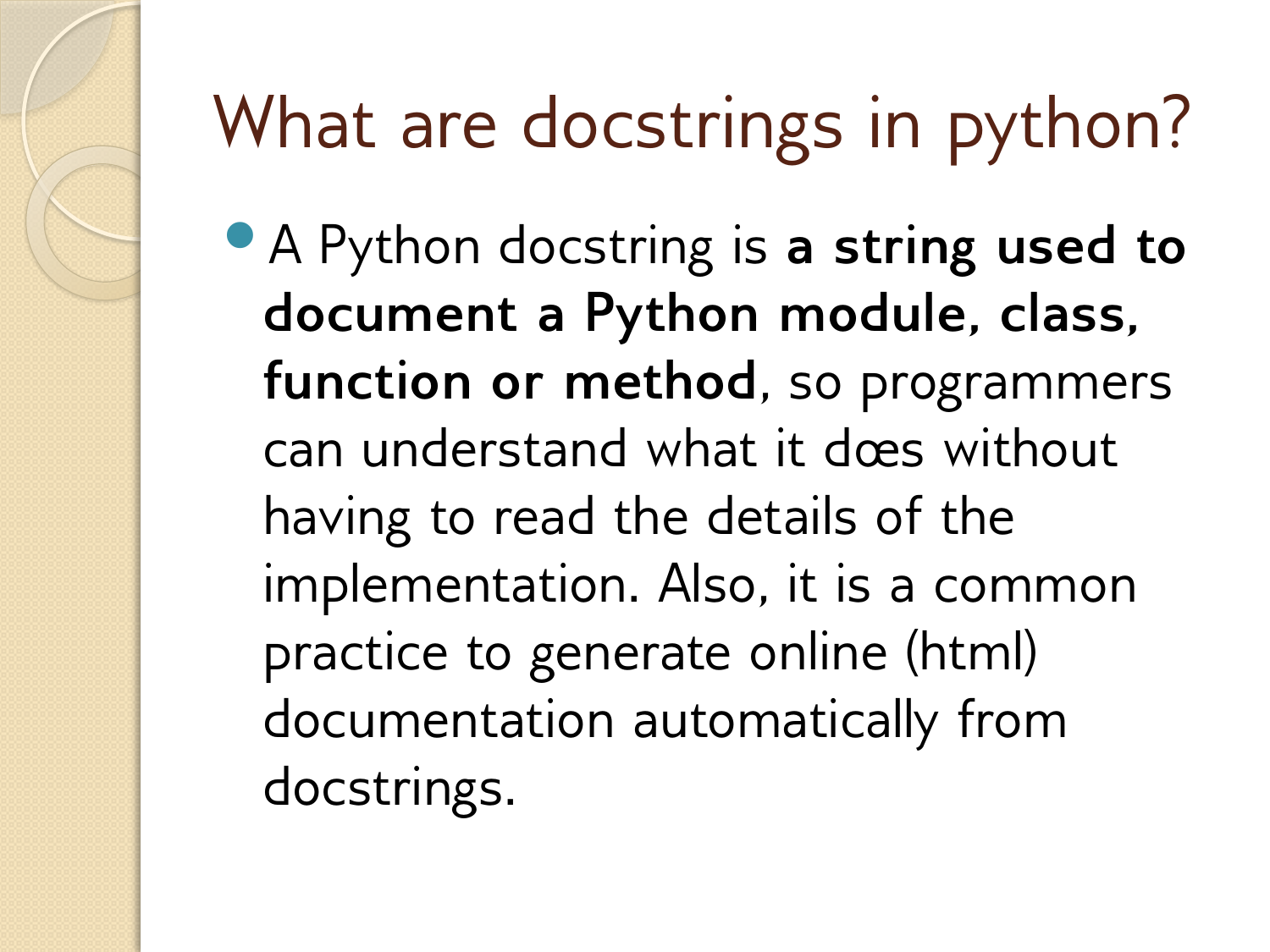

# What are docstrings in python?
A Python docstring is a string used to document a Python module, class, function or method, so programmers can understand what it does without having to read the details of the implementation. Also, it is a common practice to generate online (html) documentation automatically from docstrings.